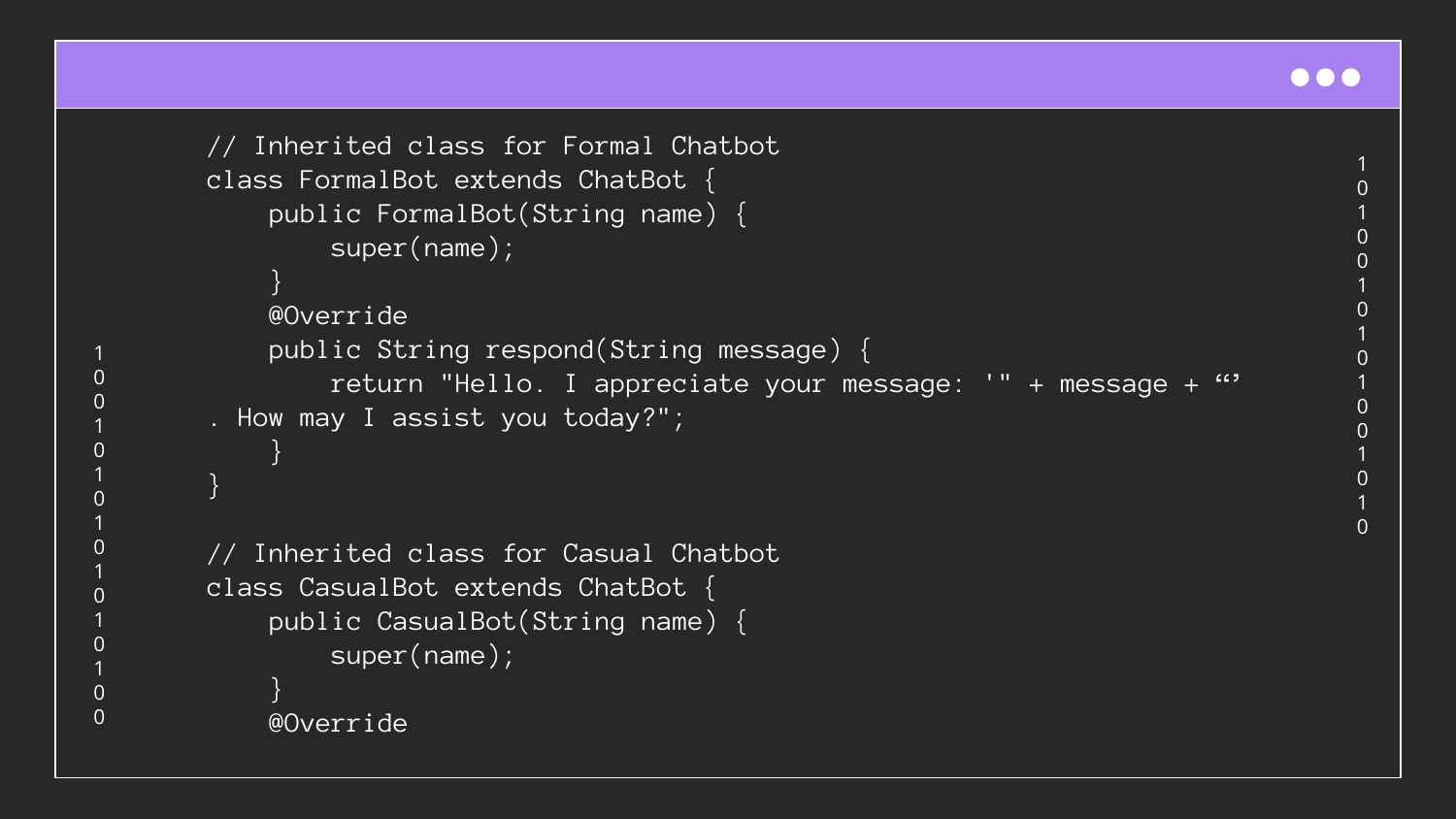

// Inherited class for Formal Chatbot
class FormalBot extends ChatBot {
    public FormalBot(String name) {
        super(name);
    }
    @Override
    public String respond(String message) {
        return "Hello. I appreciate your message: '" + message + “’
. How may I assist you today?";
    }
}

// Inherited class for Casual Chatbot
class CasualBot extends ChatBot {
    public CasualBot(String name) {
        super(name);
    }
    @Override